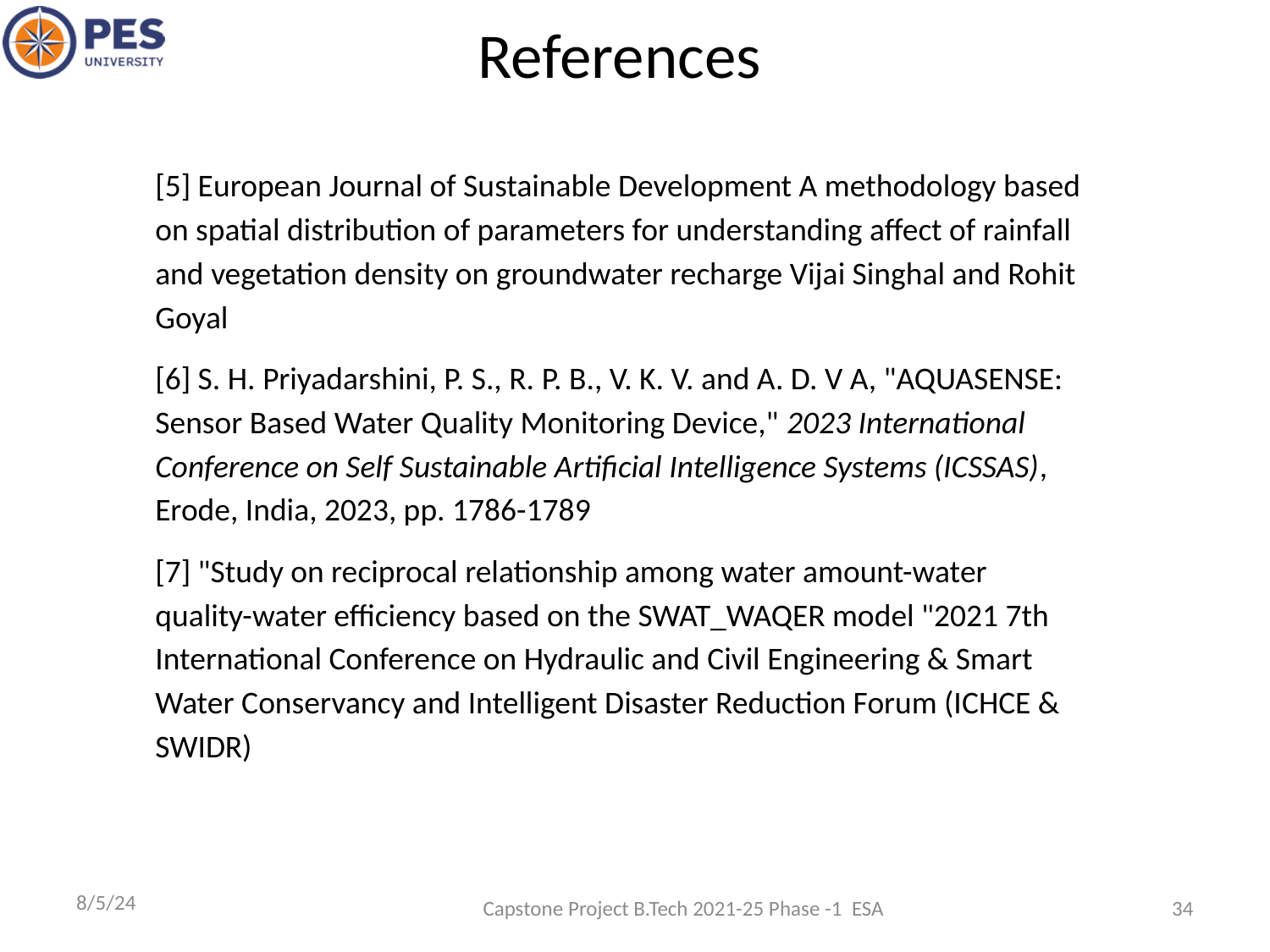

References

[5] European Journal of Sustainable Development A methodology based on spatial distribution of parameters for understanding affect of rainfall and vegetation density on groundwater recharge Vijai Singhal and Rohit Goyal
[6] S. H. Priyadarshini, P. S., R. P. B., V. K. V. and A. D. V A, "AQUASENSE: Sensor Based Water Quality Monitoring Device," 2023 International Conference on Self Sustainable Artificial Intelligence Systems (ICSSAS), Erode, India, 2023, pp. 1786-1789
[7] "Study on reciprocal relationship among water amount-water quality-water efficiency based on the SWAT_WAQER model "2021 7th International Conference on Hydraulic and Civil Engineering & Smart Water Conservancy and Intelligent Disaster Reduction Forum (ICHCE & SWIDR)

Capstone Project B.Tech 2021-25 Phase -1  ESA
34
8/5/24